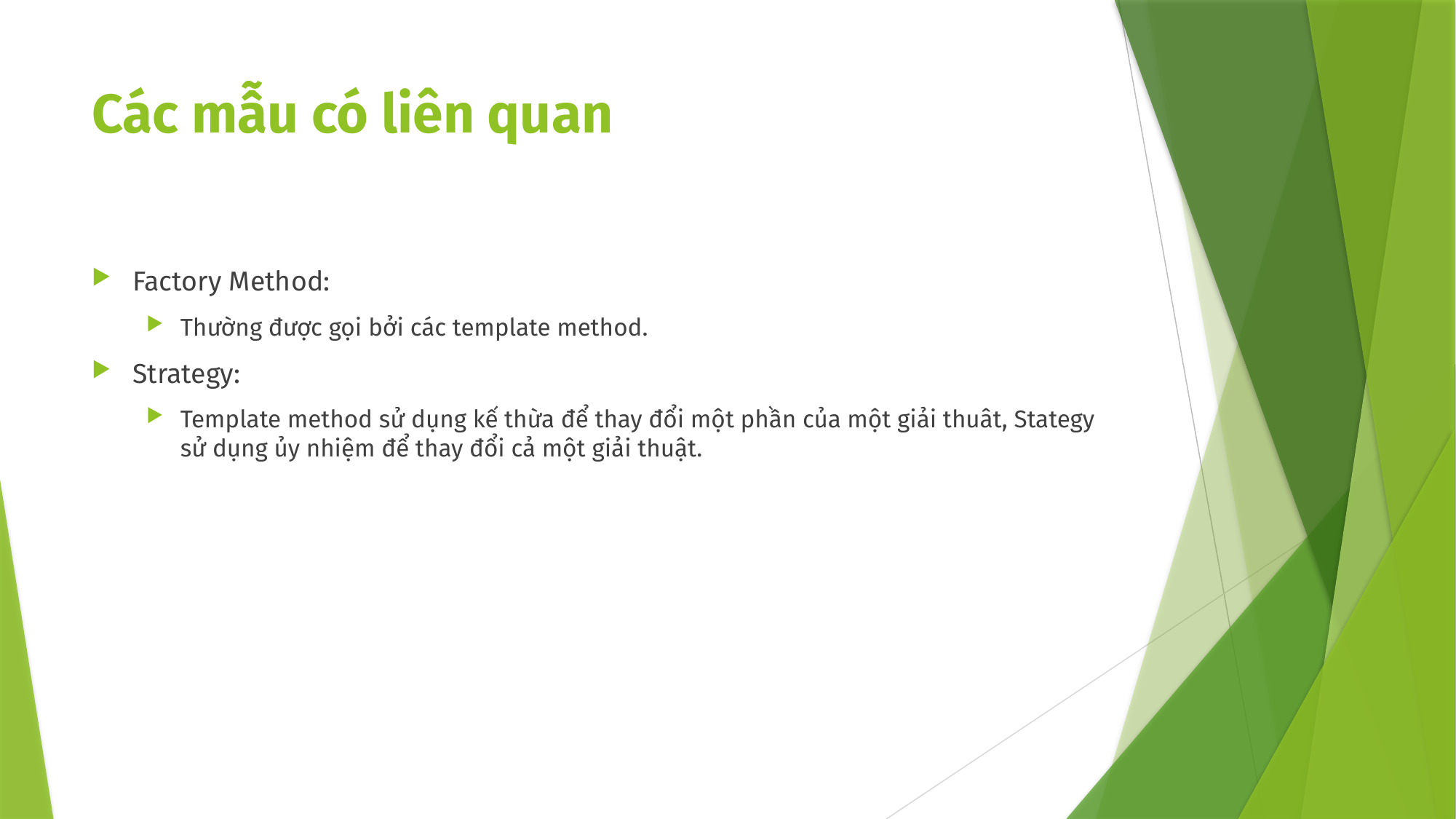

# Các mẫu có liên quan
Factory Method:
Thường được gọi bởi các template method.
Strategy:
Template method sử dụng kế thừa để thay đổi một phần của một giải thuât, Stategy sử dụng ủy nhiệm để thay đổi cả một giải thuật.